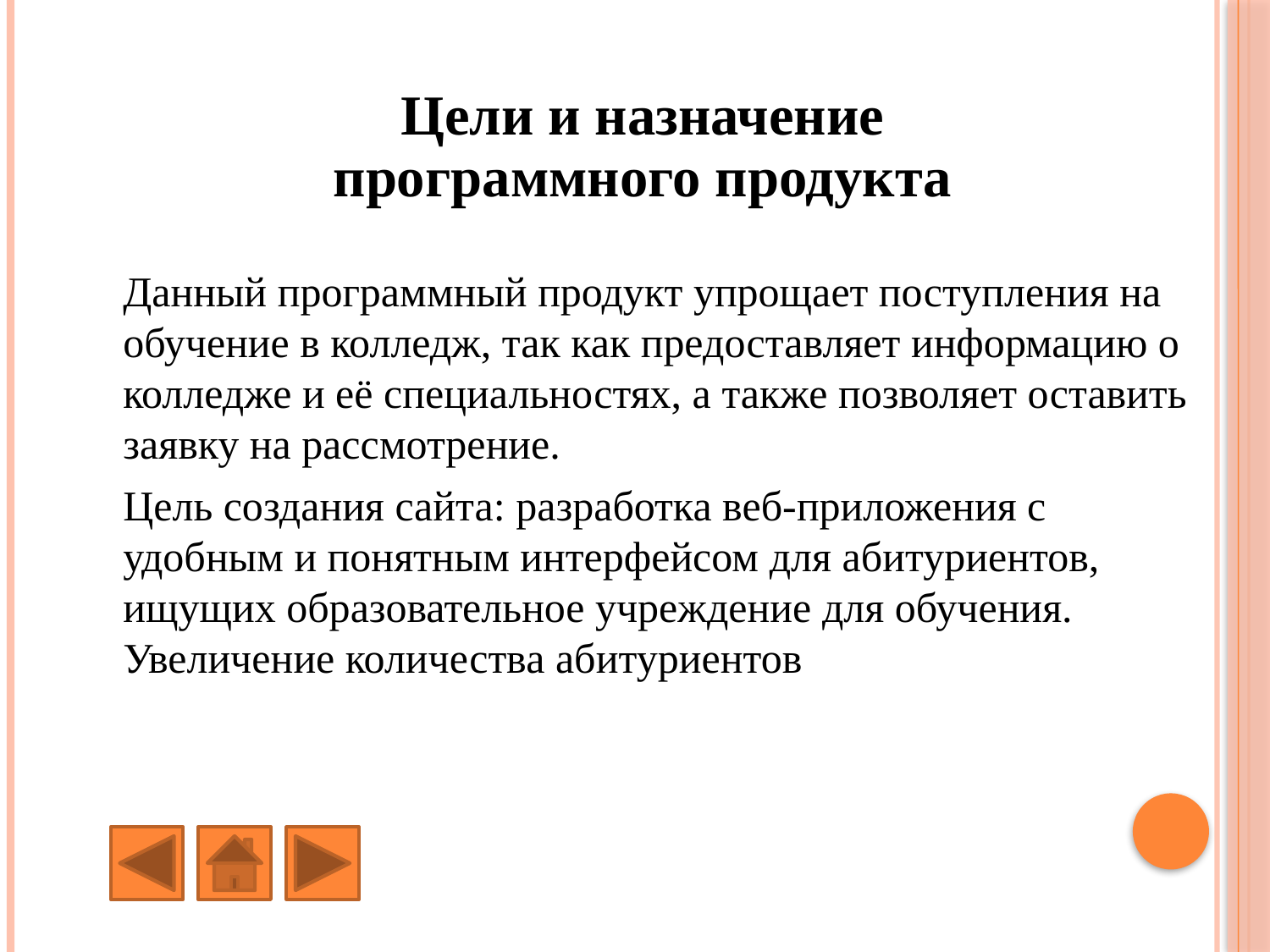

Цели и назначение программного продукта
Данный программный продукт упрощает поступления на обучение в колледж, так как предоставляет информацию о колледже и её специальностях, а также позволяет оставить заявку на рассмотрение.
Цель создания сайта: разработка веб-приложения с удобным и понятным интерфейсом для абитуриентов, ищущих образовательное учреждение для обучения. Увеличение количества абитуриентов